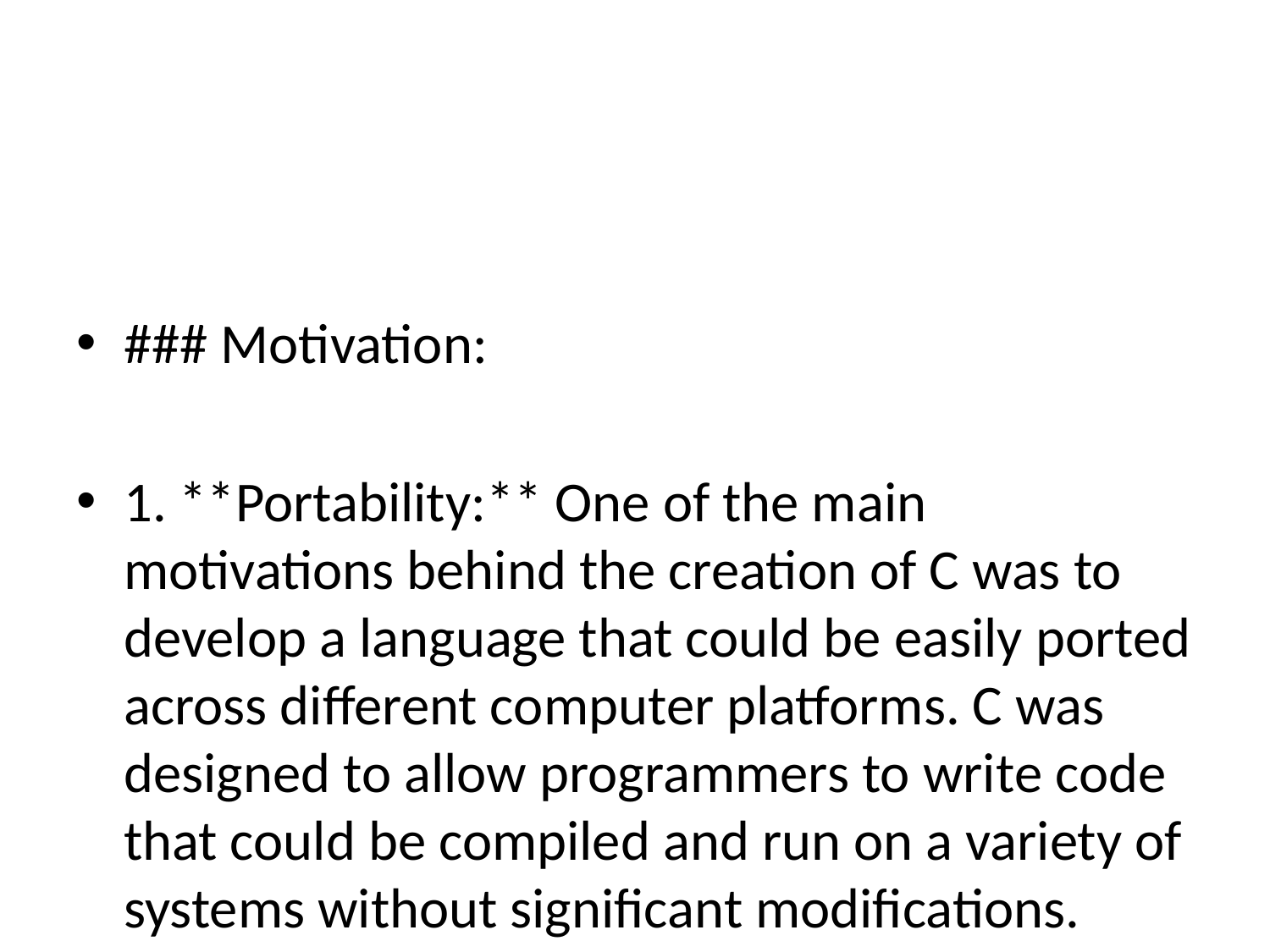

#

### Motivation:

1. **Portability:** One of the main motivations behind the creation of C was to develop a language that could be easily ported across different computer platforms. C was designed to allow programmers to write code that could be compiled and run on a variety of systems without significant modifications.